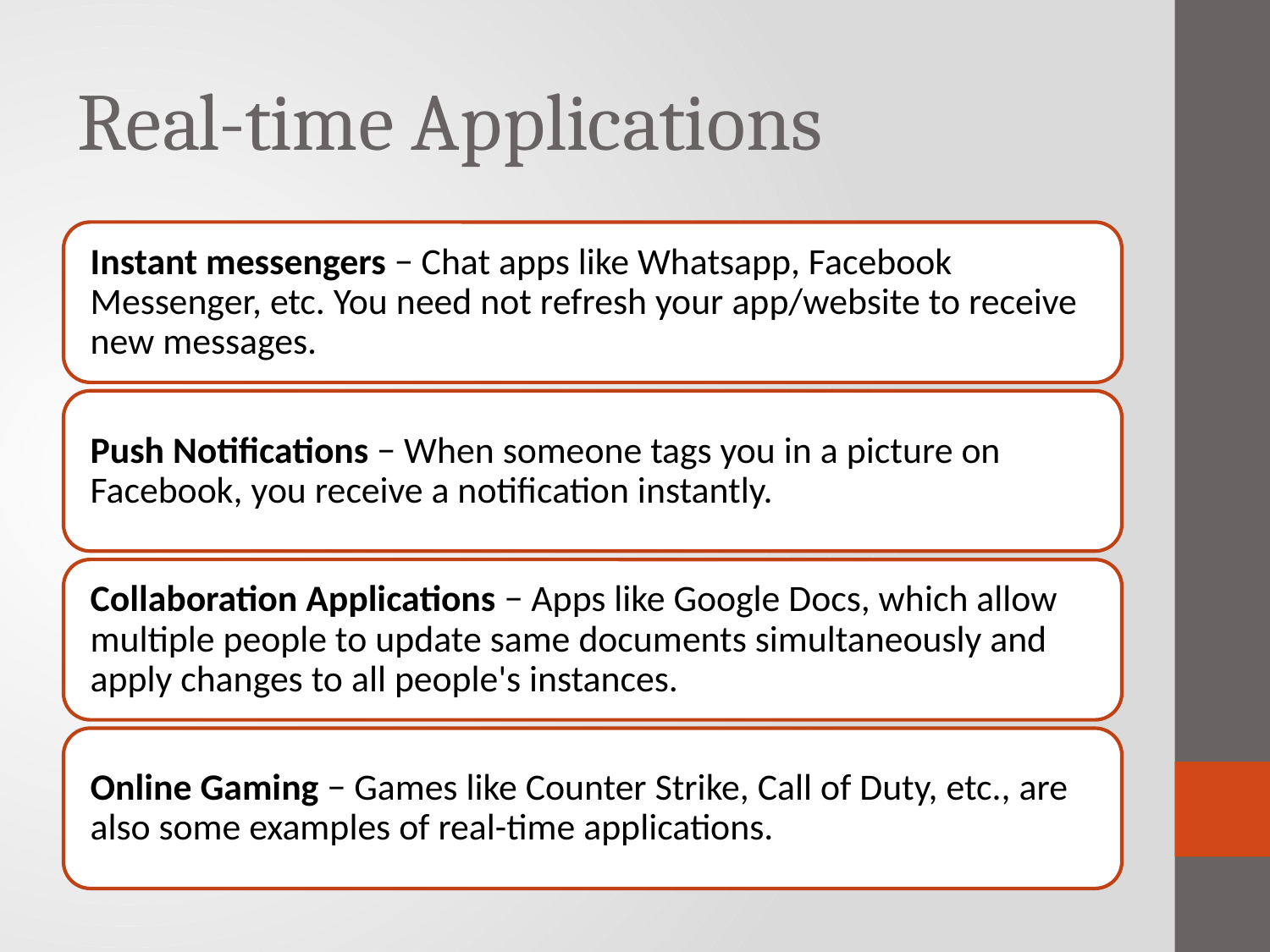

# Real-time Applications
Instant messengers − Chat apps like Whatsapp, Facebook Messenger, etc. You need not refresh your app/website to receive new messages.
Push Notifications − When someone tags you in a picture on Facebook, you receive a notification instantly.
Collaboration Applications − Apps like Google Docs, which allow multiple people to update same documents simultaneously and apply changes to all people's instances.
Online Gaming − Games like Counter Strike, Call of Duty, etc., are also some examples of real-time applications.